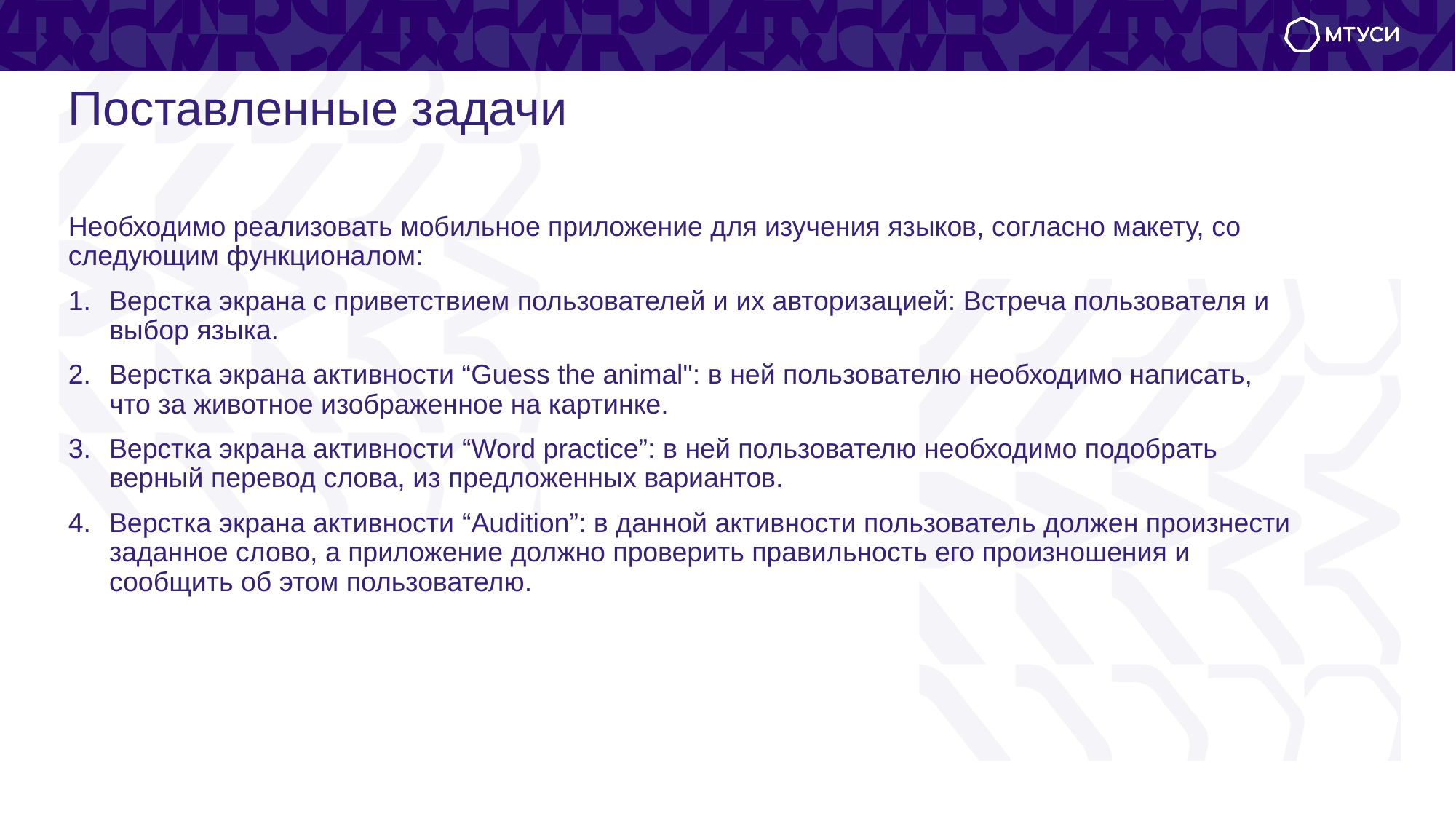

# Поставленные задачи
Необходимо реализовать мобильное приложение для изучения языков, согласно макету, со следующим функционалом:
Верстка экрана с приветствием пользователей и их авторизацией: Встреча пользователя и выбор языка.
Верстка экрана активности “Guess the animal": в ней пользователю необходимо написать, что за животное изображенное на картинке.
Верстка экрана активности “Word practice”: в ней пользователю необходимо подобрать верный перевод слова, из предложенных вариантов.
Верстка экрана активности “Audition”: в данной активности пользователь должен произнести заданное слово, а приложение должно проверить правильность его произношения и сообщить об этом пользователю.